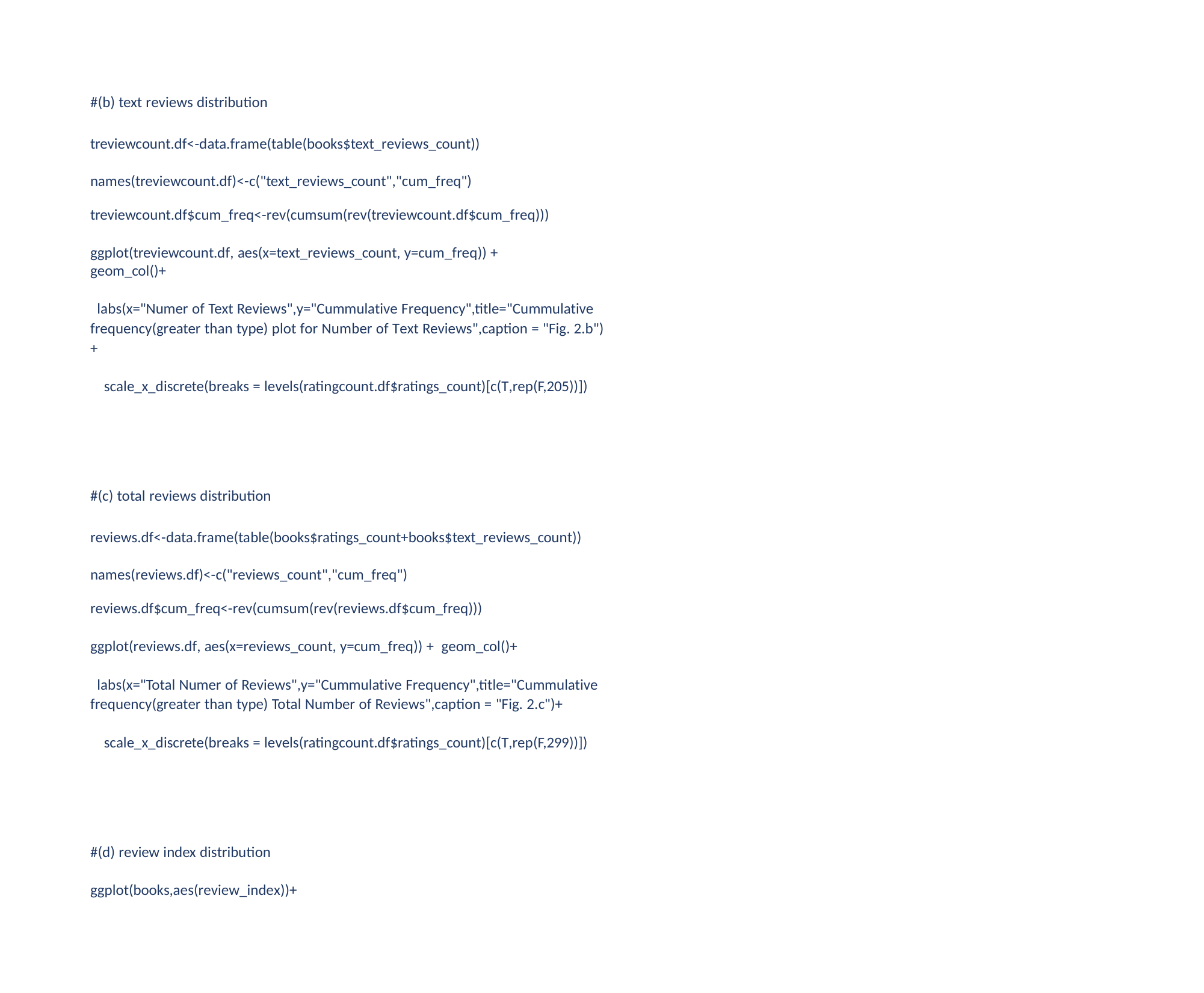

#(b) text reviews distribution
treviewcount.df<-data.frame(table(books$text_reviews_count)) names(treviewcount.df)<-c("text_reviews_count","cum_freq")

treviewcount.df$cum_freq<-rev(cumsum(rev(treviewcount.df$cum_freq)))

ggplot(treviewcount.df, aes(x=text_reviews_count, y=cum_freq)) +  geom_col()+

labs(x="Numer of Text Reviews",y="Cummulative Frequency",title="Cummulative frequency(greater than type) plot for Number of Text Reviews",caption = "Fig. 2.b")+

scale_x_discrete(breaks = levels(ratingcount.df$ratings_count)[c(T,rep(F,205))])
#(c) total reviews distribution
reviews.df<-data.frame(table(books$ratings_count+books$text_reviews_count)) names(reviews.df)<-c("reviews_count","cum_freq")

reviews.df$cum_freq<-rev(cumsum(rev(reviews.df$cum_freq)))

ggplot(reviews.df, aes(x=reviews_count, y=cum_freq)) +  geom_col()+

labs(x="Total Numer of Reviews",y="Cummulative Frequency",title="Cummulative frequency(greater than type) Total Number of Reviews",caption = "Fig. 2.c")+

scale_x_discrete(breaks = levels(ratingcount.df$ratings_count)[c(T,rep(F,299))])
#(d) review index distribution

ggplot(books,aes(review_index))+